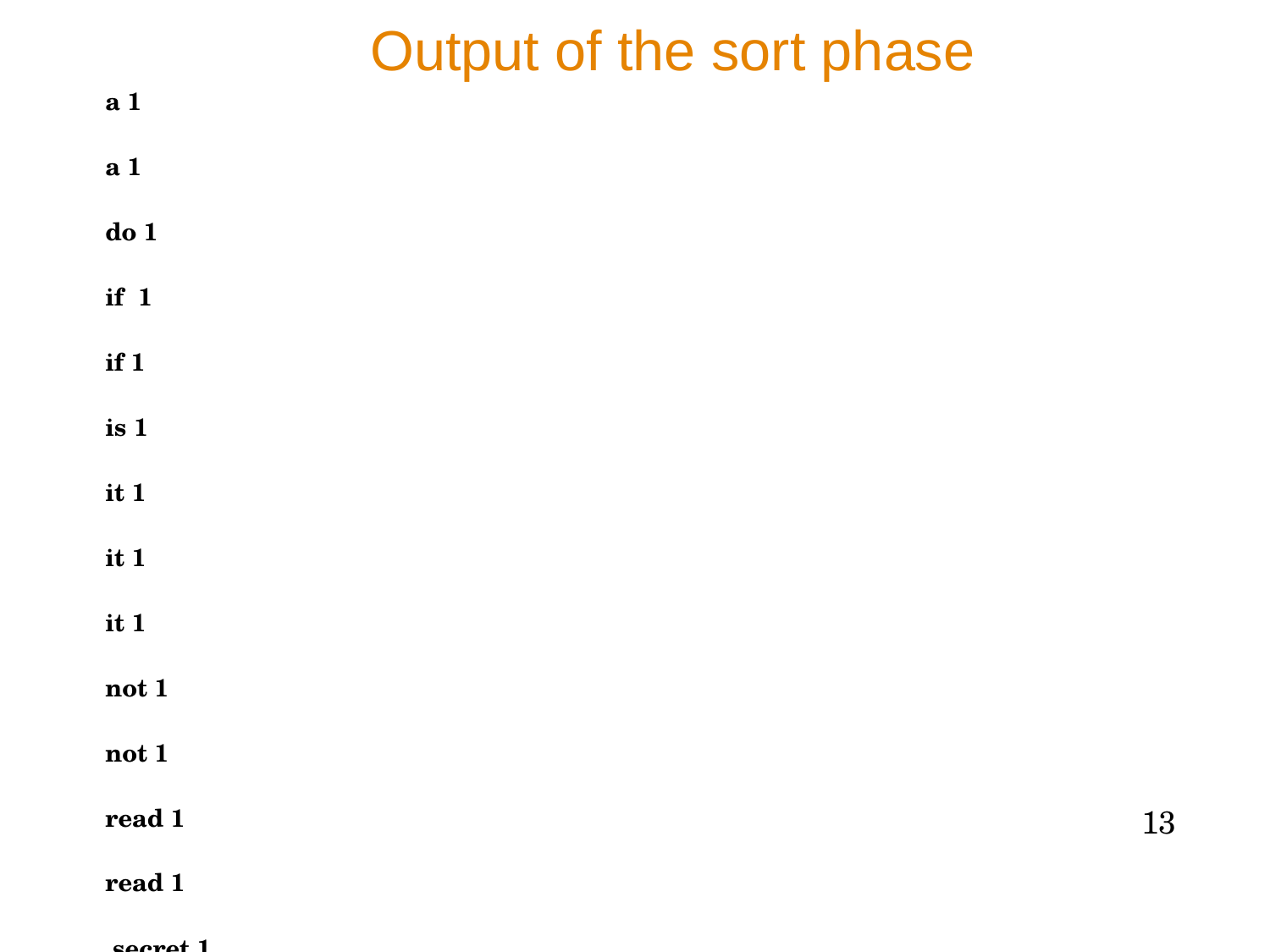

Output of the sort phase
a 1
a 1
do 1
if  1
if 1
is 1
it 1
it 1
it 1
not 1
not 1
read 1
read 1
 secret 1

13